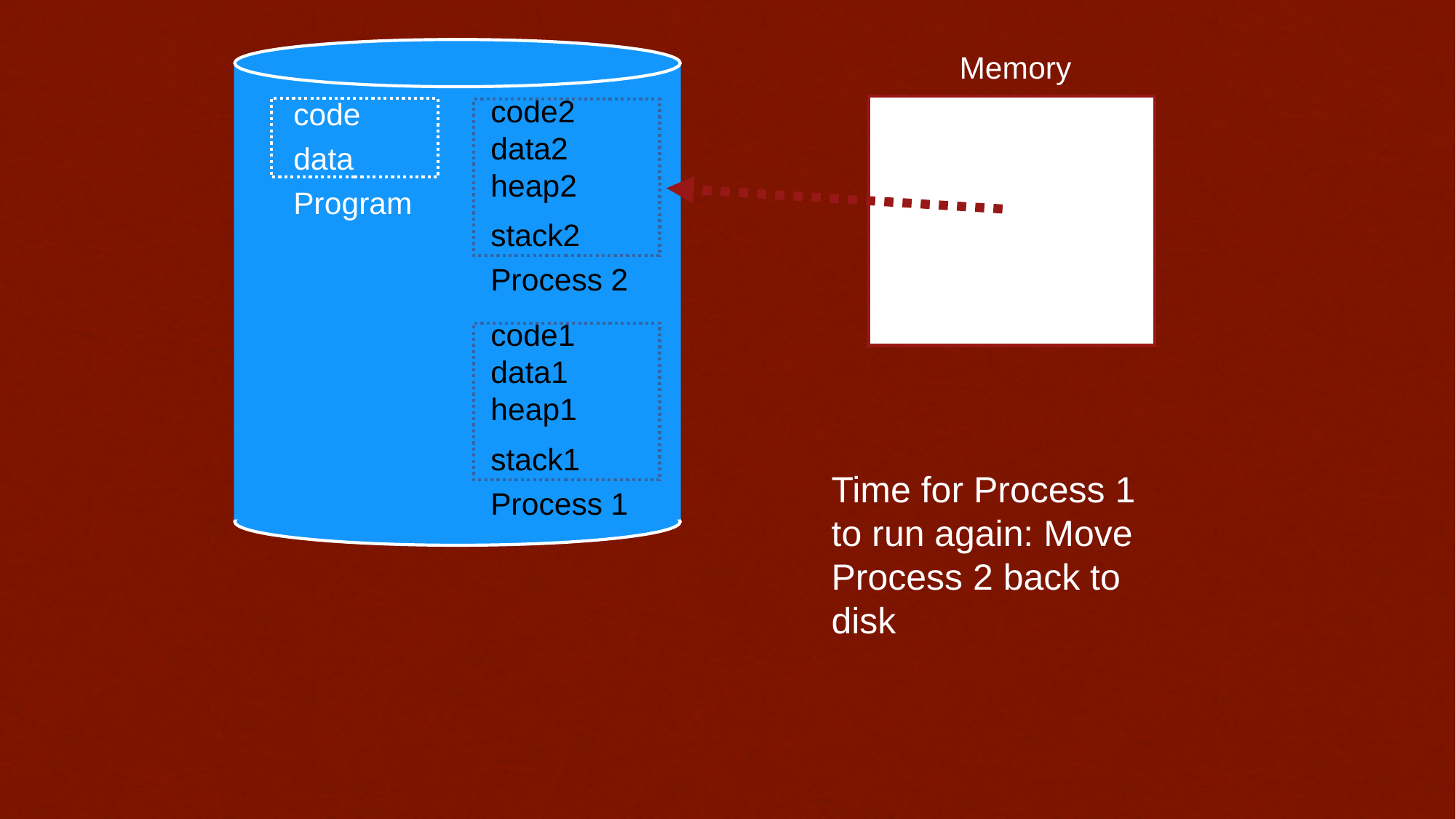

Memory

code2
data2
heap2

stack2
Process 2

code
data
Program

code1
data1
heap1

stack1
Process 1

Time for Process 1 to run again: Move Process 2 back to disk